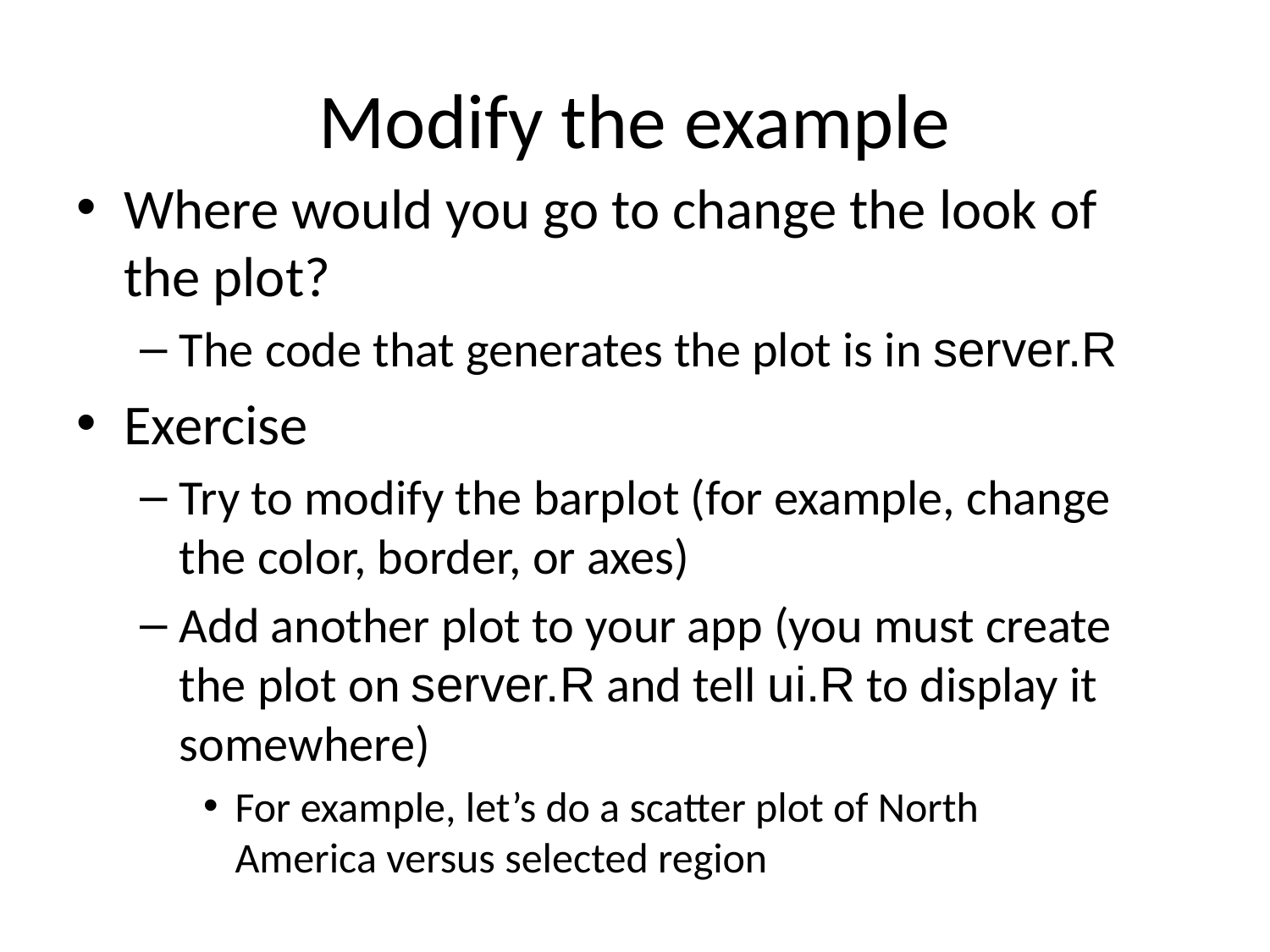

# Modify the example
Where would you go to change the look of the plot?
The code that generates the plot is in server.R
Exercise
Try to modify the barplot (for example, change the color, border, or axes)
Add another plot to your app (you must create the plot on server.R and tell ui.R to display it somewhere)
For example, let’s do a scatter plot of North America versus selected region